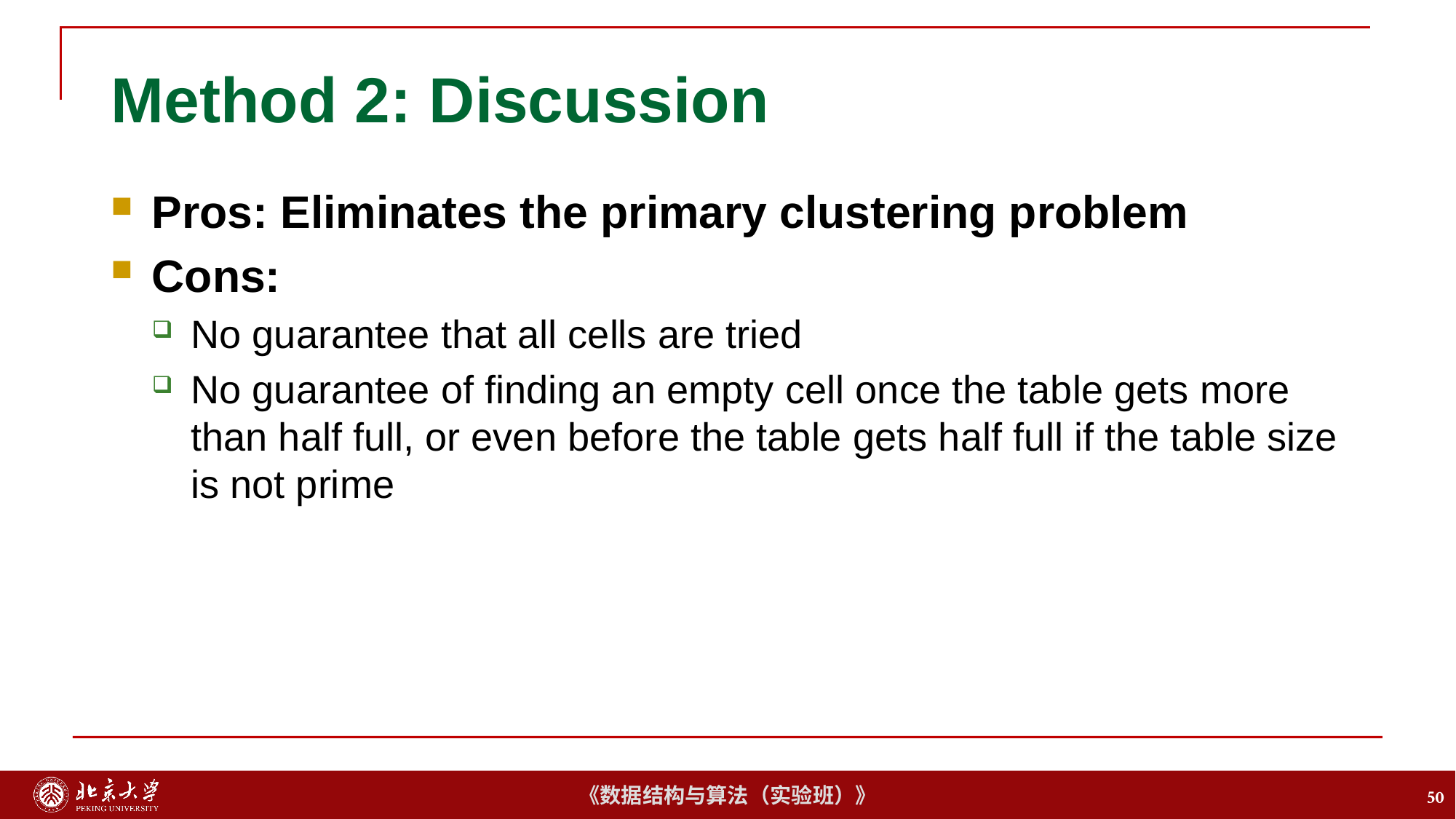

# Method 2: Discussion
Pros: Eliminates the primary clustering problem
Cons:
No guarantee that all cells are tried
No guarantee of finding an empty cell once the table gets more than half full, or even before the table gets half full if the table size is not prime

50